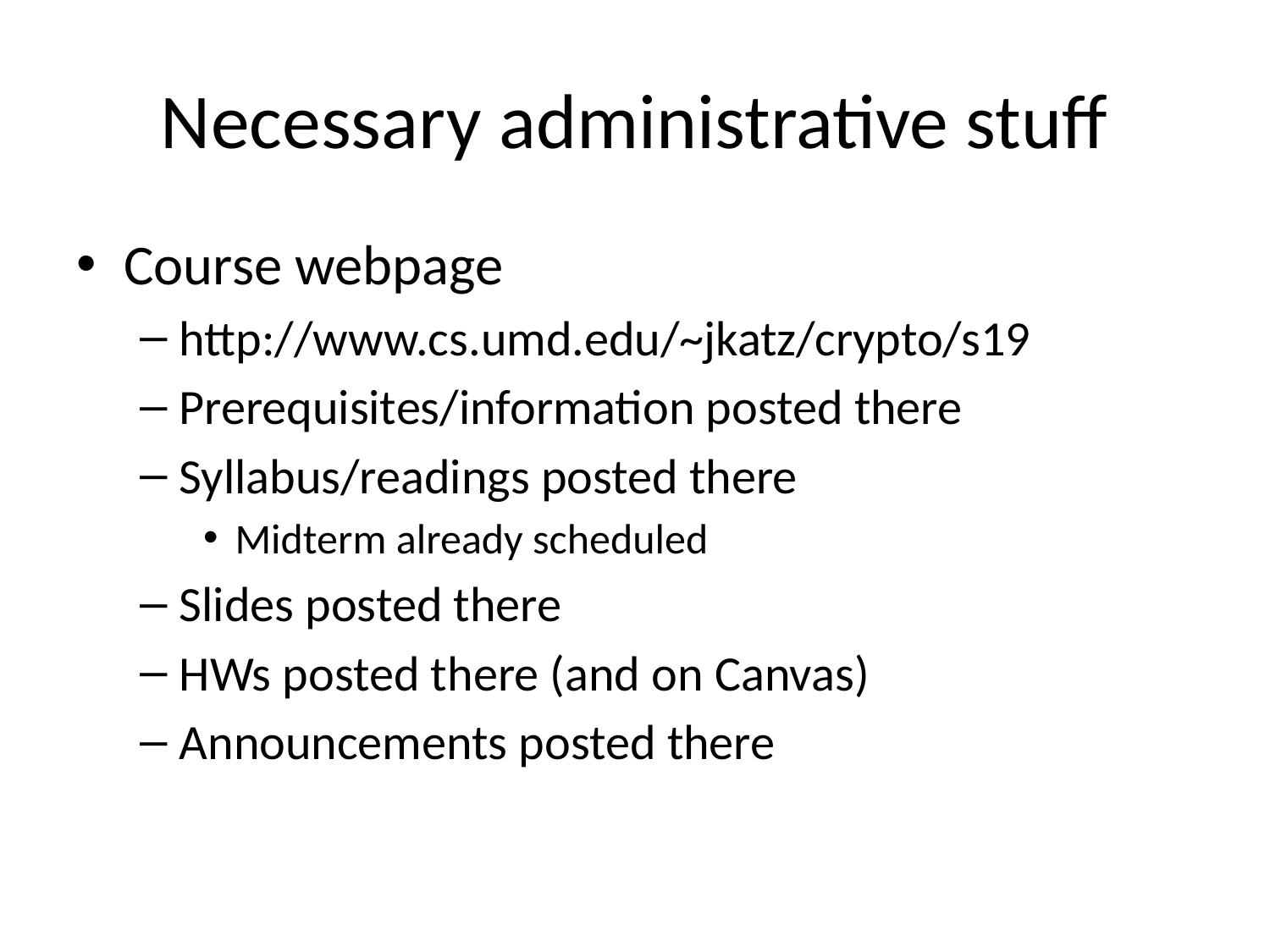

# Necessary administrative stuff
Course webpage
http://www.cs.umd.edu/~jkatz/crypto/s19
Prerequisites/information posted there
Syllabus/readings posted there
Midterm already scheduled
Slides posted there
HWs posted there (and on Canvas)
Announcements posted there